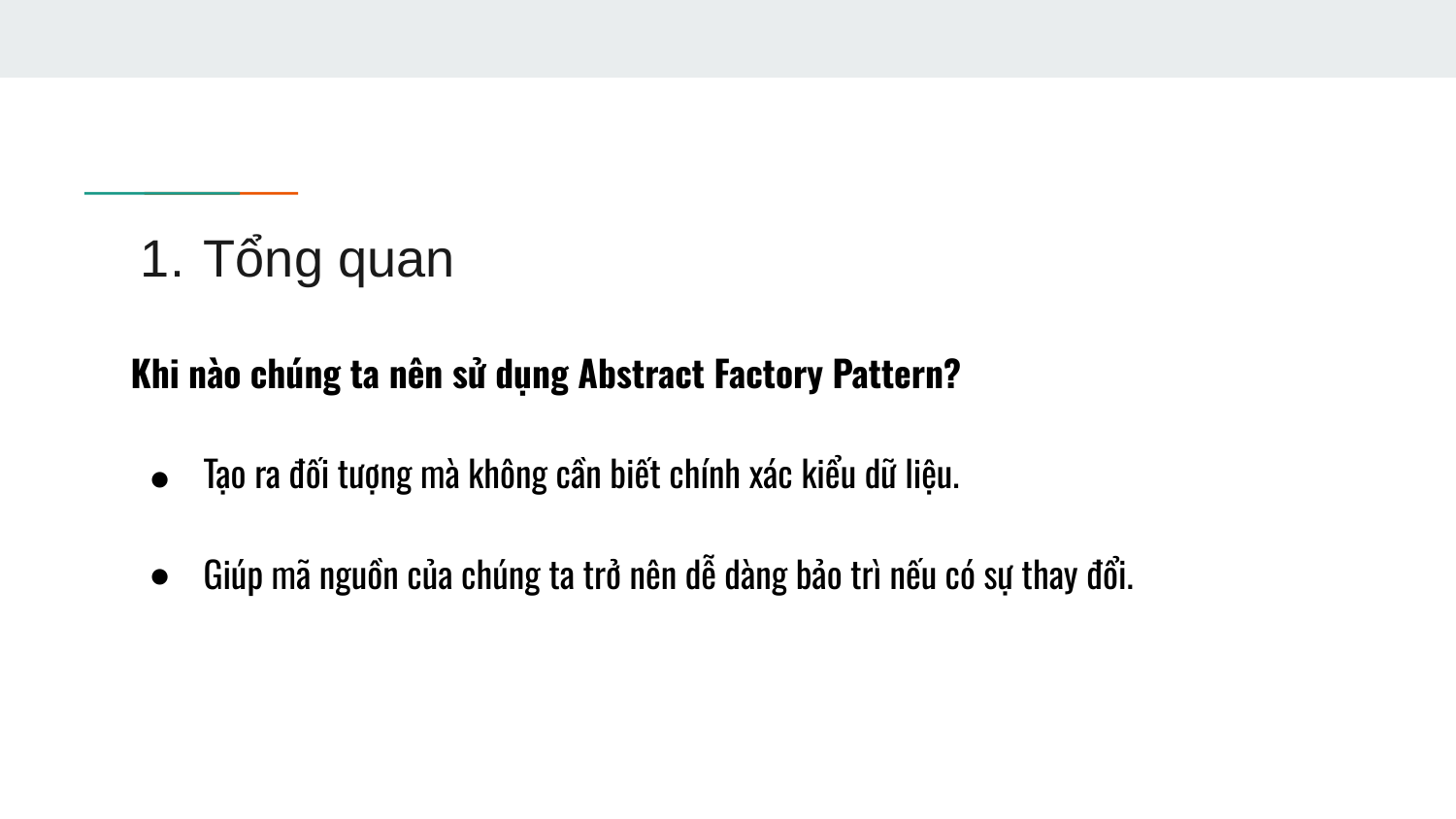

# Tổng quan
Khi nào chúng ta nên sử dụng Abstract Factory Pattern?

Tạo ra đối tượng mà không cần biết chính xác kiểu dữ liệu.

Giúp mã nguồn của chúng ta trở nên dễ dàng bảo trì nếu có sự thay đổi.